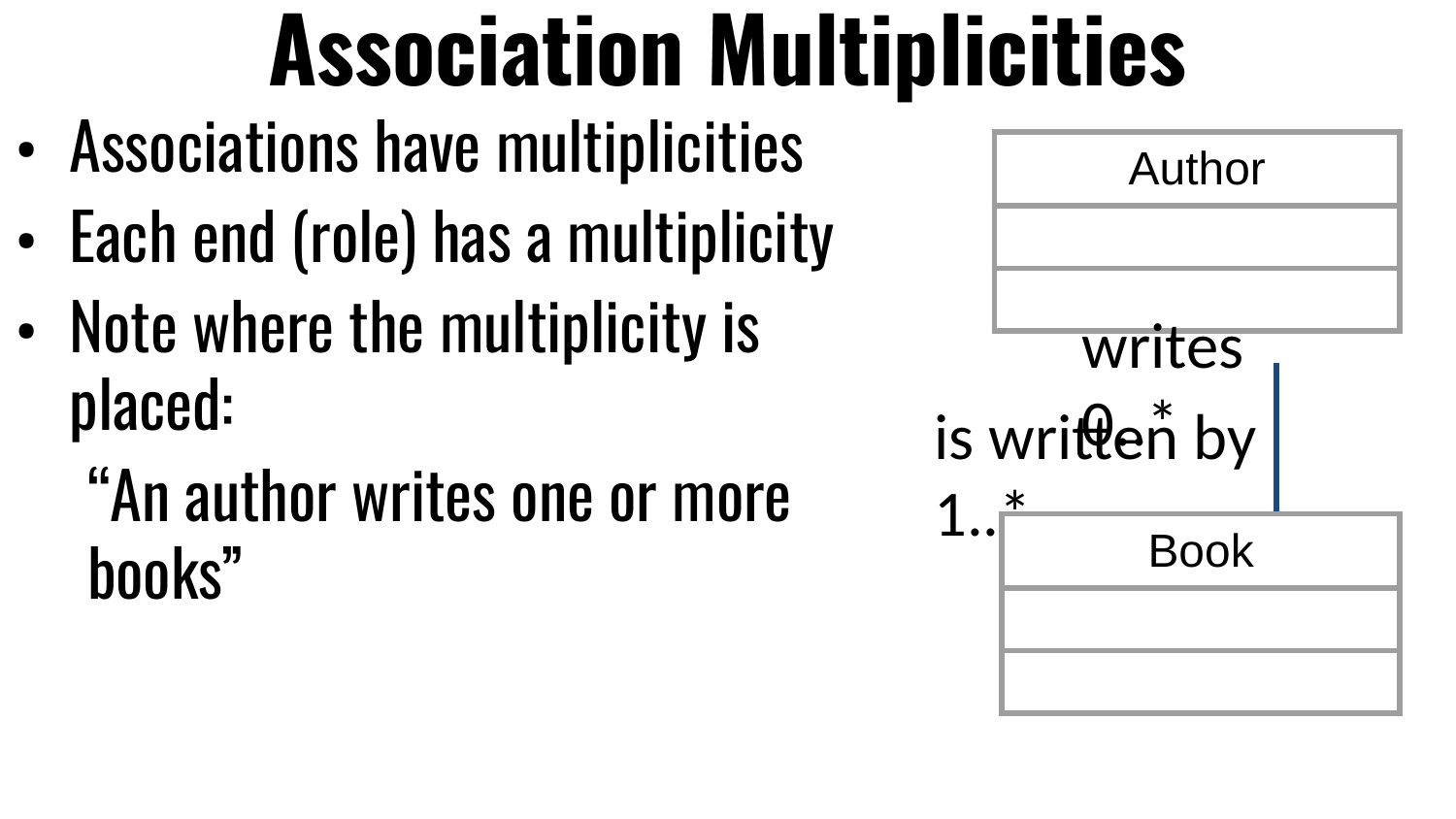

# Association Multiplicities
Associations have multiplicities
Each end (role) has a multiplicity
Note where the multiplicity is placed:
“An author writes one or more books”
| Author |
| --- |
|  |
|  |
writes	0..*
is written by	1..*
| Book |
| --- |
|  |
|  |